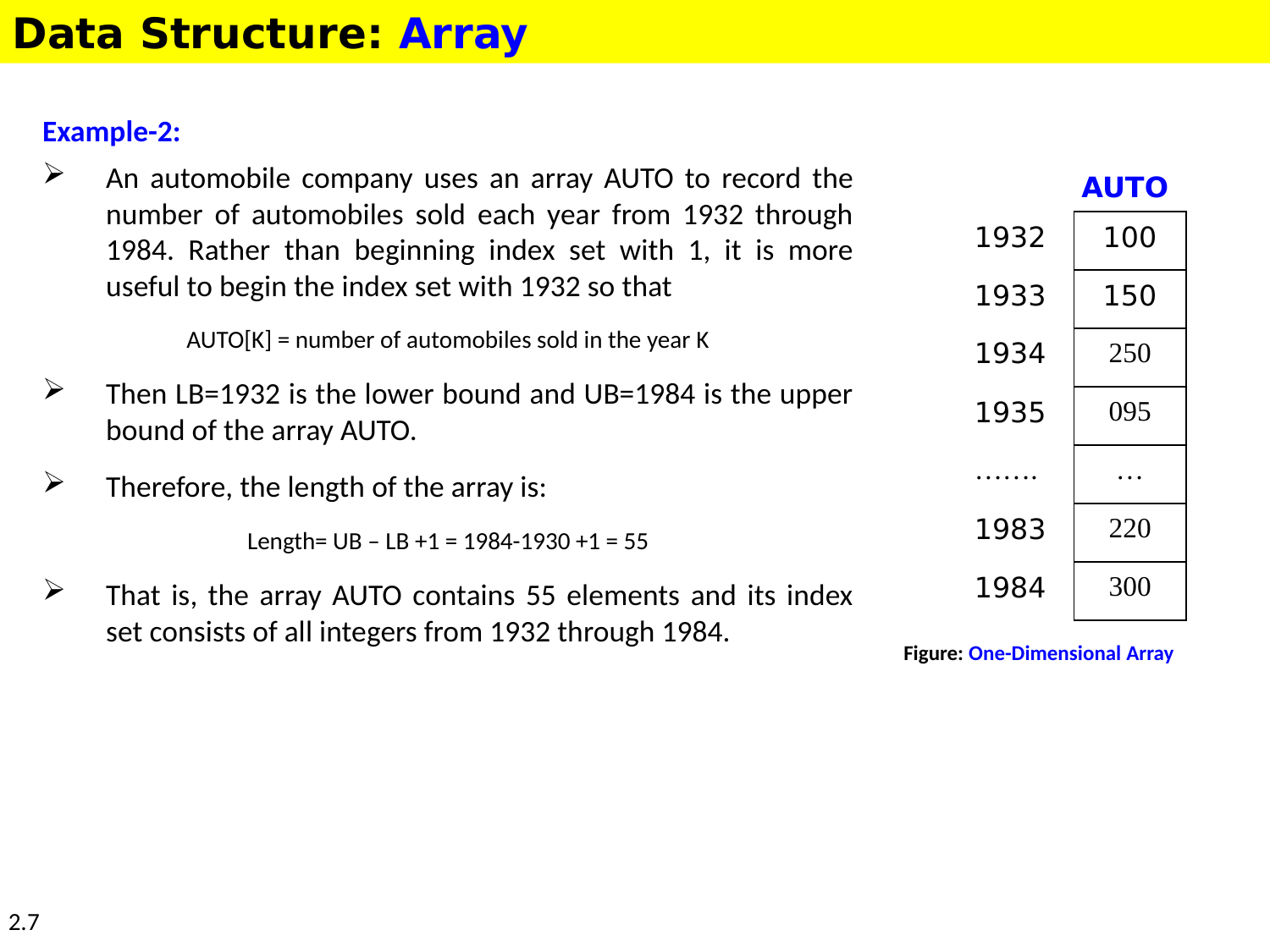

Data Structure: Array
Example-2:
An automobile company uses an array AUTO to record the number of automobiles sold each year from 1932 through 1984. Rather than beginning index set with 1, it is more useful to begin the index set with 1932 so that
AUTO[K] = number of automobiles sold in the year K
Then LB=1932 is the lower bound and UB=1984 is the upper bound of the array AUTO.
Therefore, the length of the array is:
Length= UB – LB +1 = 1984-1930 +1 = 55
That is, the array AUTO contains 55 elements and its index set consists of all integers from 1932 through 1984.
| AUTO |  |
| --- | --- |
| 1932 | 100 |
| 1933 | 150 |
| 1934 | 250 |
| 1935 | 095 |
| ……. | … |
| 1983 | 220 |
| 1984 | 300 |
Figure: One-Dimensional Array

2.7